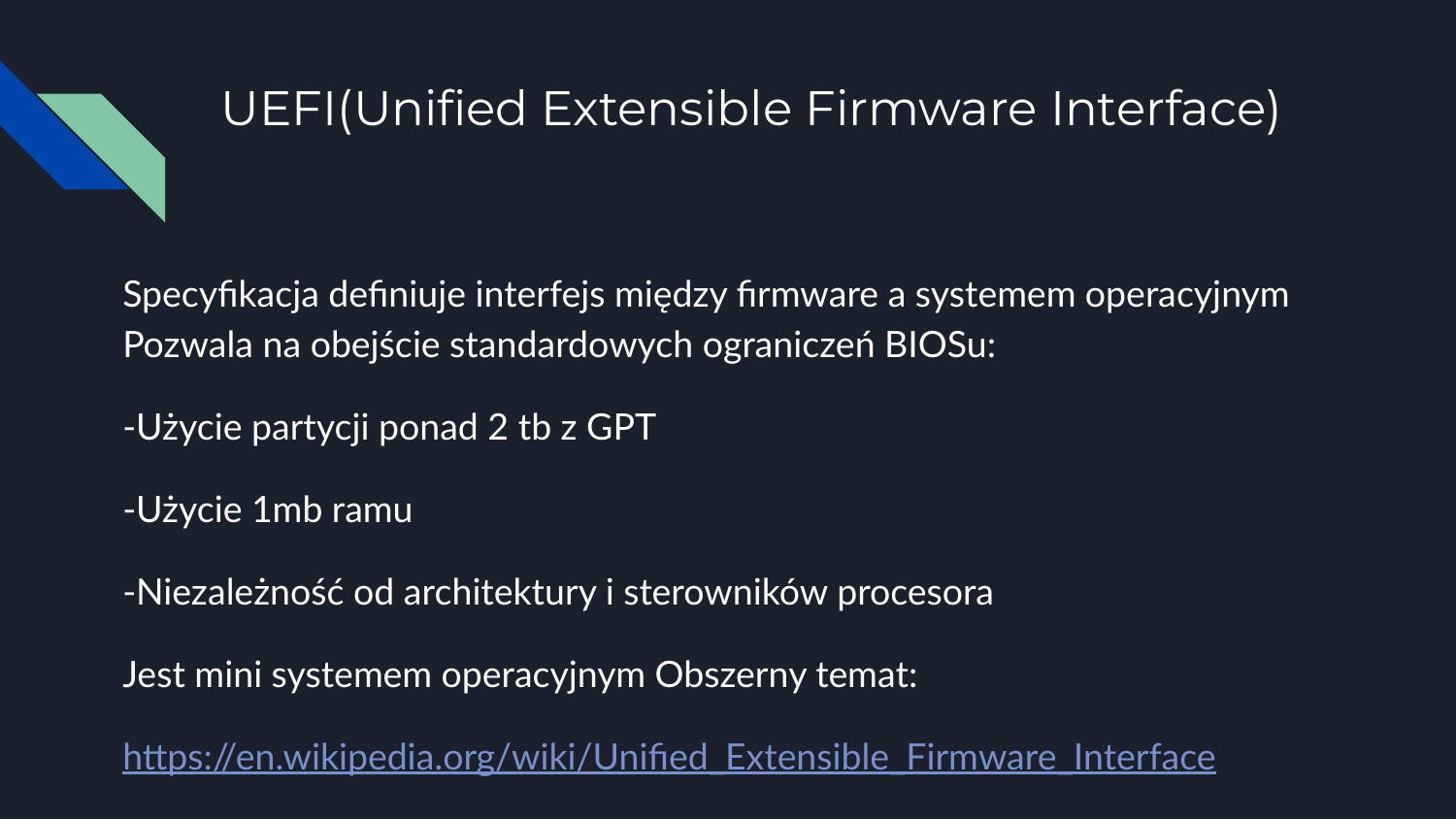

# UEFI(Unified Extensible Firmware Interface)
Specyfikacja definiuje interfejs między firmware a systemem operacyjnym Pozwala na obejście standardowych ograniczeń BIOSu:
-Użycie partycji ponad 2 tb z GPT
-Użycie 1mb ramu
-Niezależność od architektury i sterowników procesora
Jest mini systemem operacyjnym Obszerny temat:
https://en.wikipedia.org/wiki/Unified_Extensible_Firmware_Interface